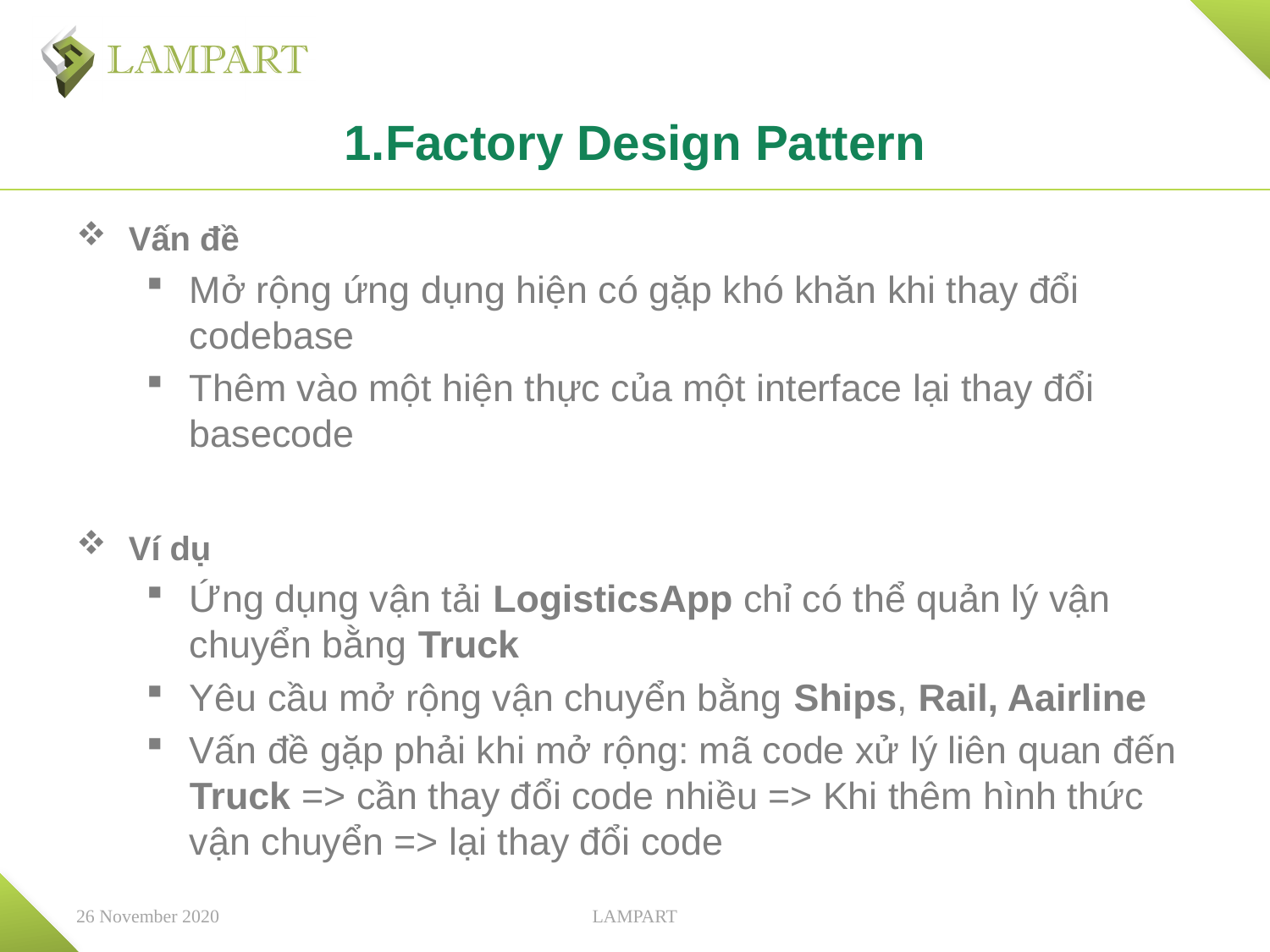

# 1.Factory Design Pattern
Vấn đề
Mở rộng ứng dụng hiện có gặp khó khăn khi thay đổi codebase
Thêm vào một hiện thực của một interface lại thay đổi basecode

Ví dụ
Ứng dụng vận tải LogisticsApp chỉ có thể quản lý vận chuyển bằng Truck
Yêu cầu mở rộng vận chuyển bằng Ships, Rail, Aairline
Vấn đề gặp phải khi mở rộng: mã code xử lý liên quan đến Truck => cần thay đổi code nhiều => Khi thêm hình thức vận chuyển => lại thay đổi code
26 November 2020
LAMPART
3